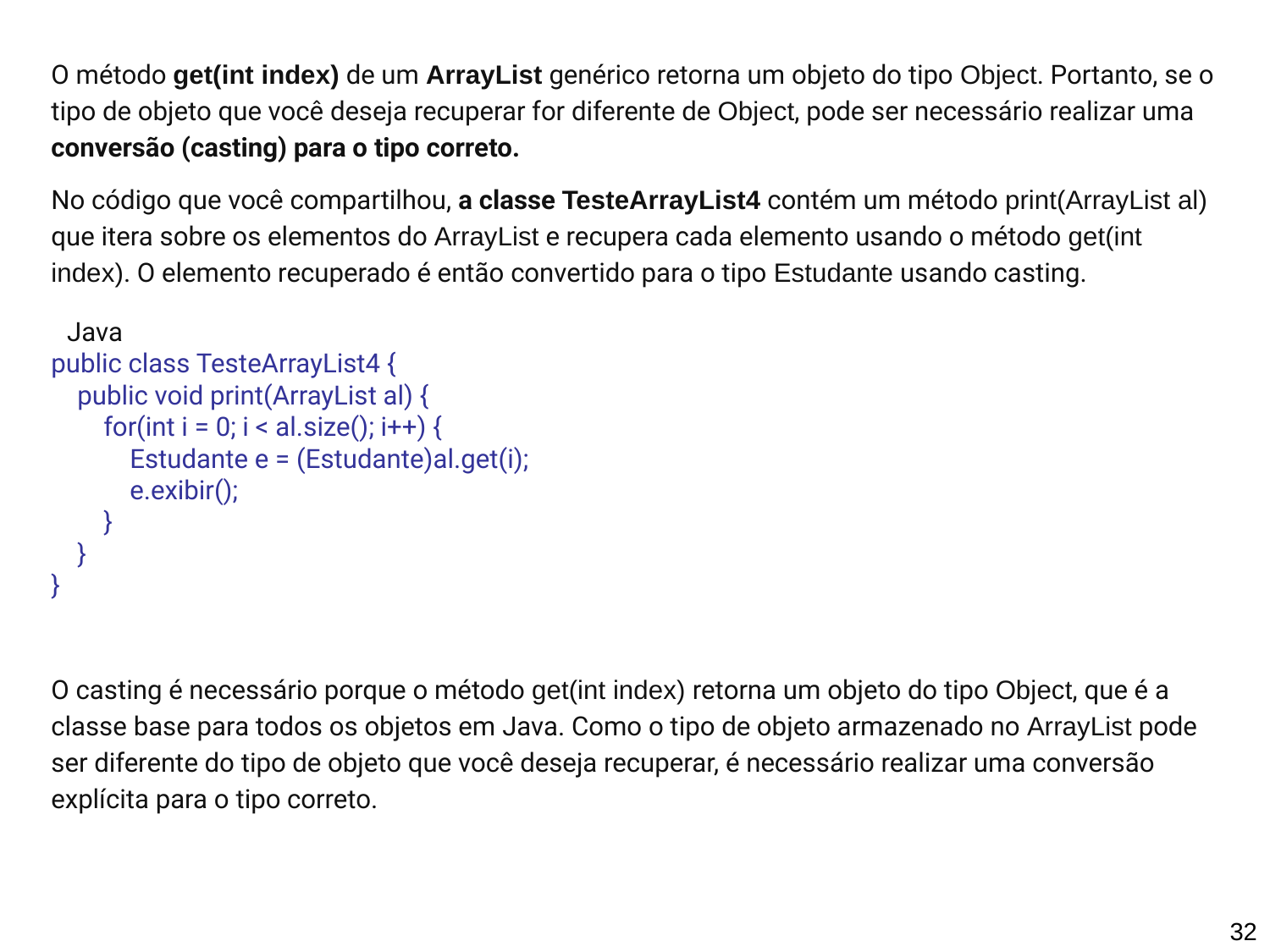

O método get(int index) de um ArrayList genérico retorna um objeto do tipo Object. Portanto, se o tipo de objeto que você deseja recuperar for diferente de Object, pode ser necessário realizar uma conversão (casting) para o tipo correto.
No código que você compartilhou, a classe TesteArrayList4 contém um método print(ArrayList al) que itera sobre os elementos do ArrayList e recupera cada elemento usando o método get(int index). O elemento recuperado é então convertido para o tipo Estudante usando casting.
Java
public class TesteArrayList4 {
    public void print(ArrayList al) {
        for(int i = 0; i < al.size(); i++) {
            Estudante e = (Estudante)al.get(i);
            e.exibir();
        }
    }
}

O casting é necessário porque o método get(int index) retorna um objeto do tipo Object, que é a classe base para todos os objetos em Java. Como o tipo de objeto armazenado no ArrayList pode ser diferente do tipo de objeto que você deseja recuperar, é necessário realizar uma conversão explícita para o tipo correto.

32